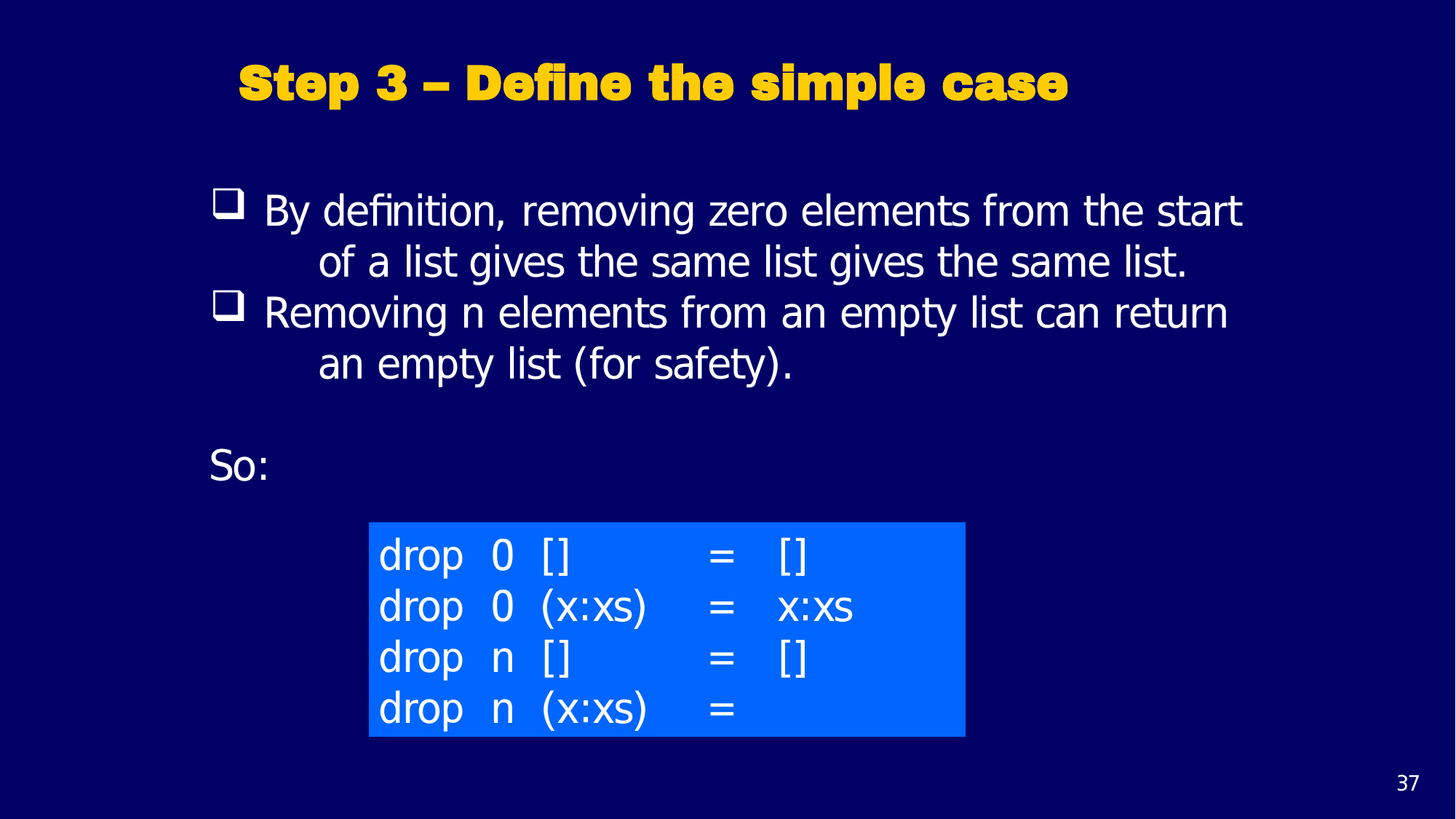

Step 3 – Define the simple case

By definition, removing zero elements from the start
	of a list gives the same list gives the same list.
Removing n elements from an empty list can return
	an empty list (for safety).

So:
drop  0  [] 		=   []
drop  0  (x:xs)	=   x:xs
drop  n  [] 		=   []
drop  n  (x:xs)	=
37